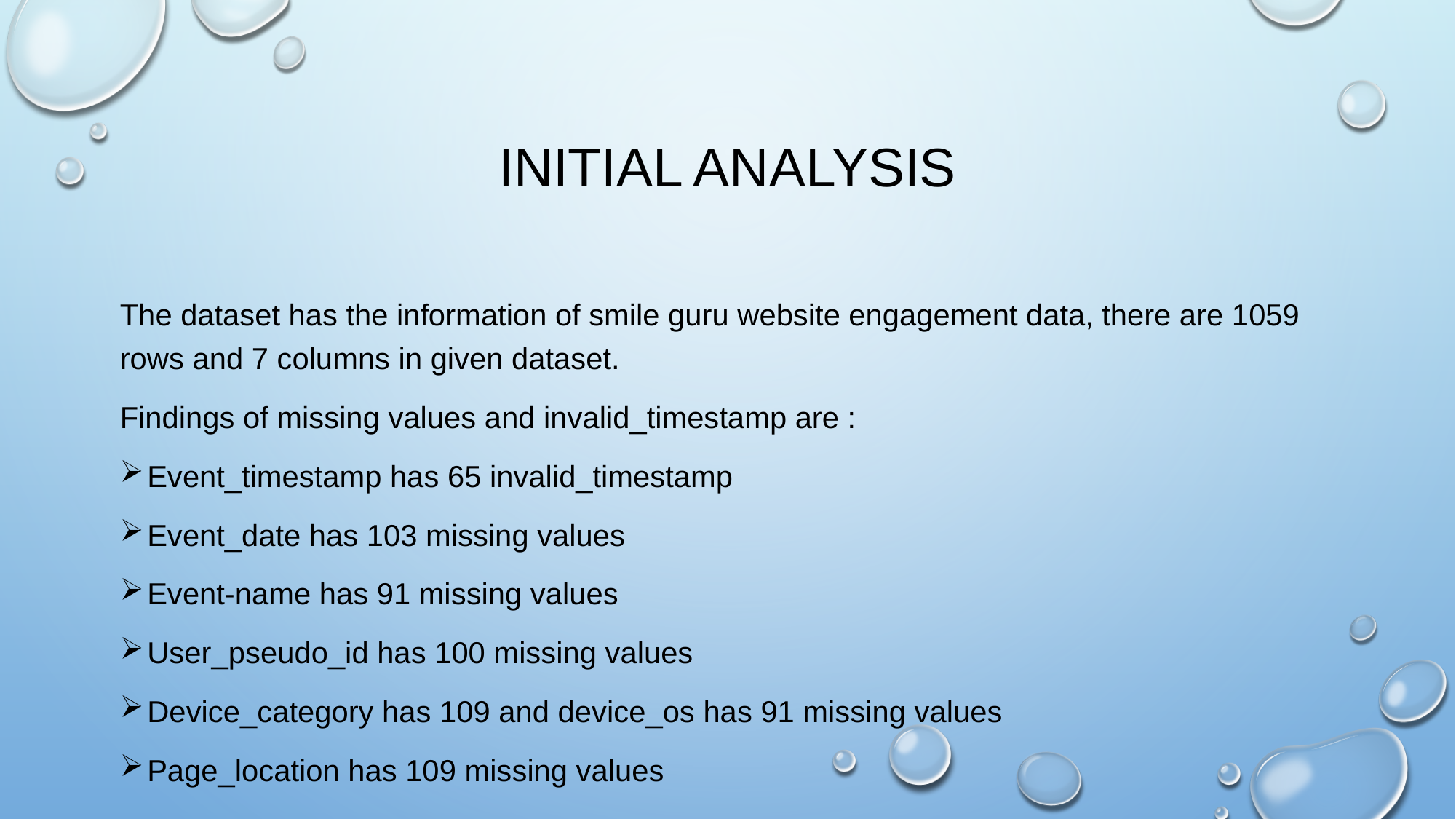

# Initial analysis
The dataset has the information of smile guru website engagement data, there are 1059 rows and 7 columns in given dataset.
Findings of missing values and invalid_timestamp are :
Event_timestamp has 65 invalid_timestamp
Event_date has 103 missing values
Event-name has 91 missing values
User_pseudo_id has 100 missing values
Device_category has 109 and device_os has 91 missing values
Page_location has 109 missing values